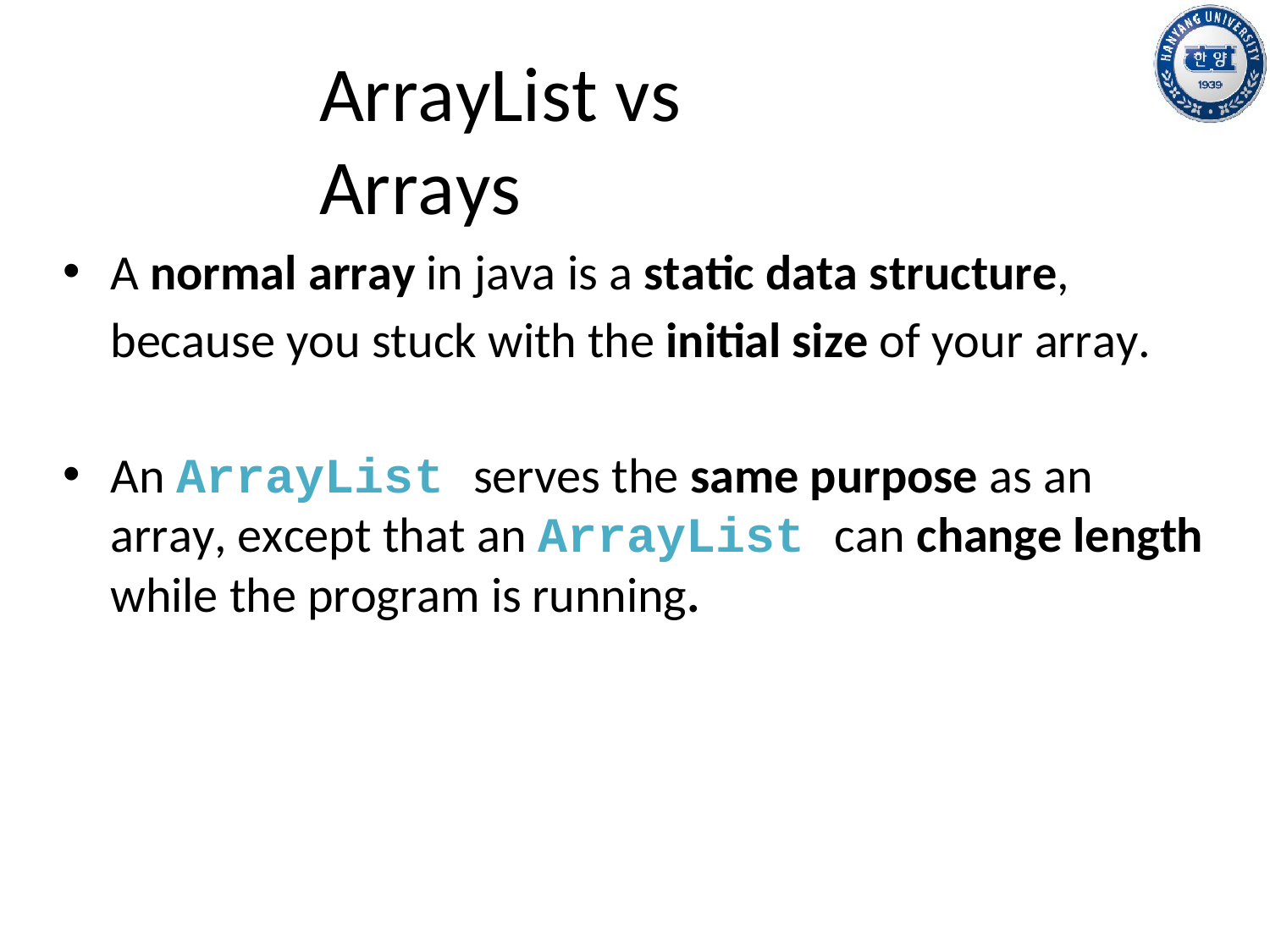

ArrayList vs Arrays
A normal array in java is a static data structure, because you stuck with the initial size of your array.
An ArrayList serves the same purpose as an array, except that an ArrayList can change length while the program is running.